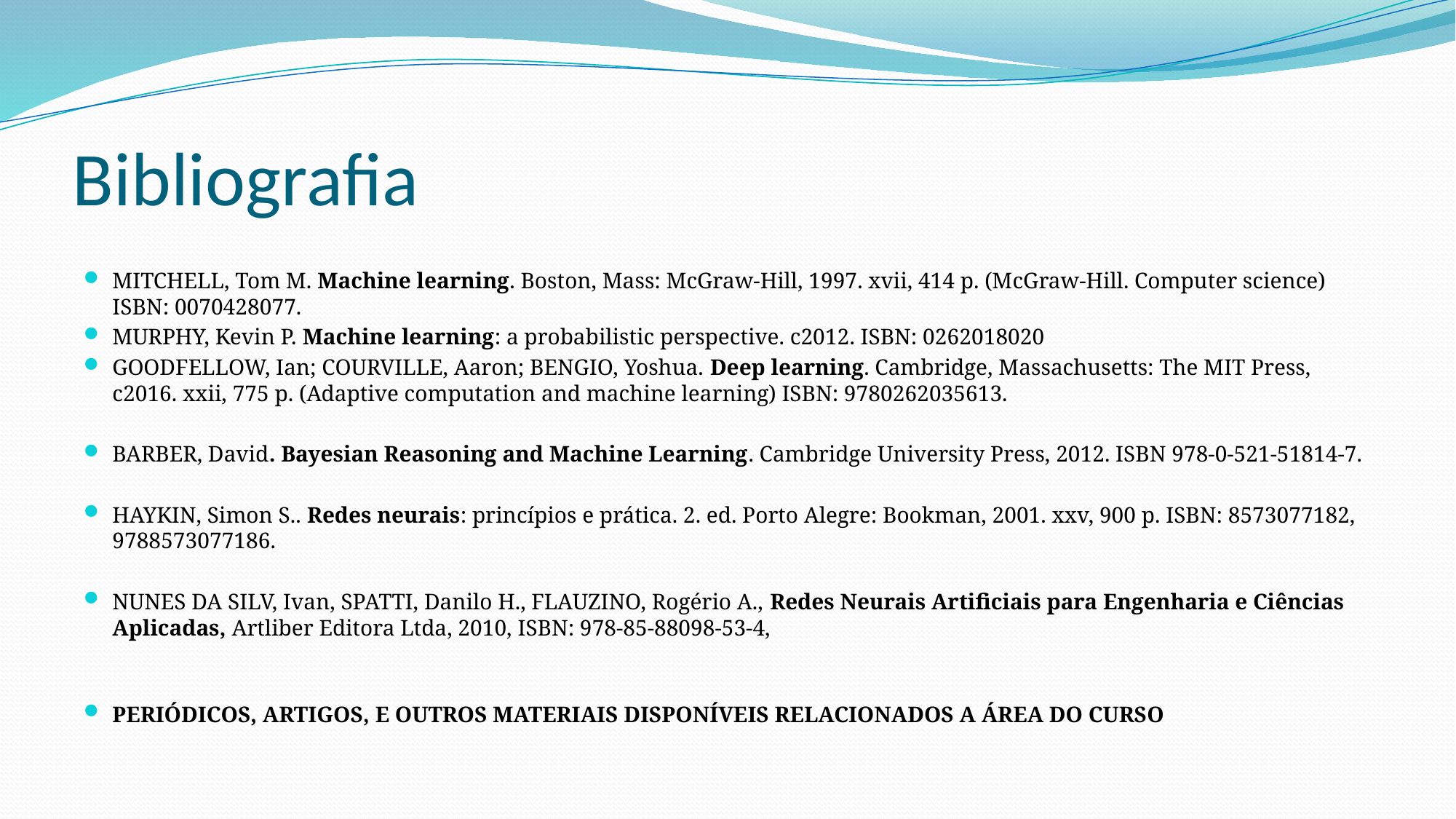

# Bibliografia

MITCHELL, Tom M. Machine learning. Boston, Mass: McGraw-Hill, 1997. xvii, 414 p. (McGraw-Hill. Computer science) ISBN: 0070428077.
MURPHY, Kevin P. Machine learning: a probabilistic perspective. c2012. ISBN: 0262018020
GOODFELLOW, Ian; COURVILLE, Aaron; BENGIO, Yoshua. Deep learning. Cambridge, Massachusetts: The MIT Press, c2016. xxii, 775 p. (Adaptive computation and machine learning) ISBN: 9780262035613.

BARBER, David. Bayesian Reasoning and Machine Learning. Cambridge University Press, 2012. ISBN 978-0-521-51814-7.

HAYKIN, Simon S.. Redes neurais: princípios e prática. 2. ed. Porto Alegre: Bookman, 2001. xxv, 900 p. ISBN: 8573077182, 9788573077186.

NUNES DA SILV, Ivan, SPATTI, Danilo H., FLAUZINO, Rogério A., Redes Neurais Artificiais para Engenharia e Ciências Aplicadas, Artliber Editora Ltda, 2010, ISBN: 978-85-88098-53-4,

PERIÓDICOS, ARTIGOS, E OUTROS MATERIAIS DISPONÍVEIS RELACIONADOS A ÁREA DO CURSO